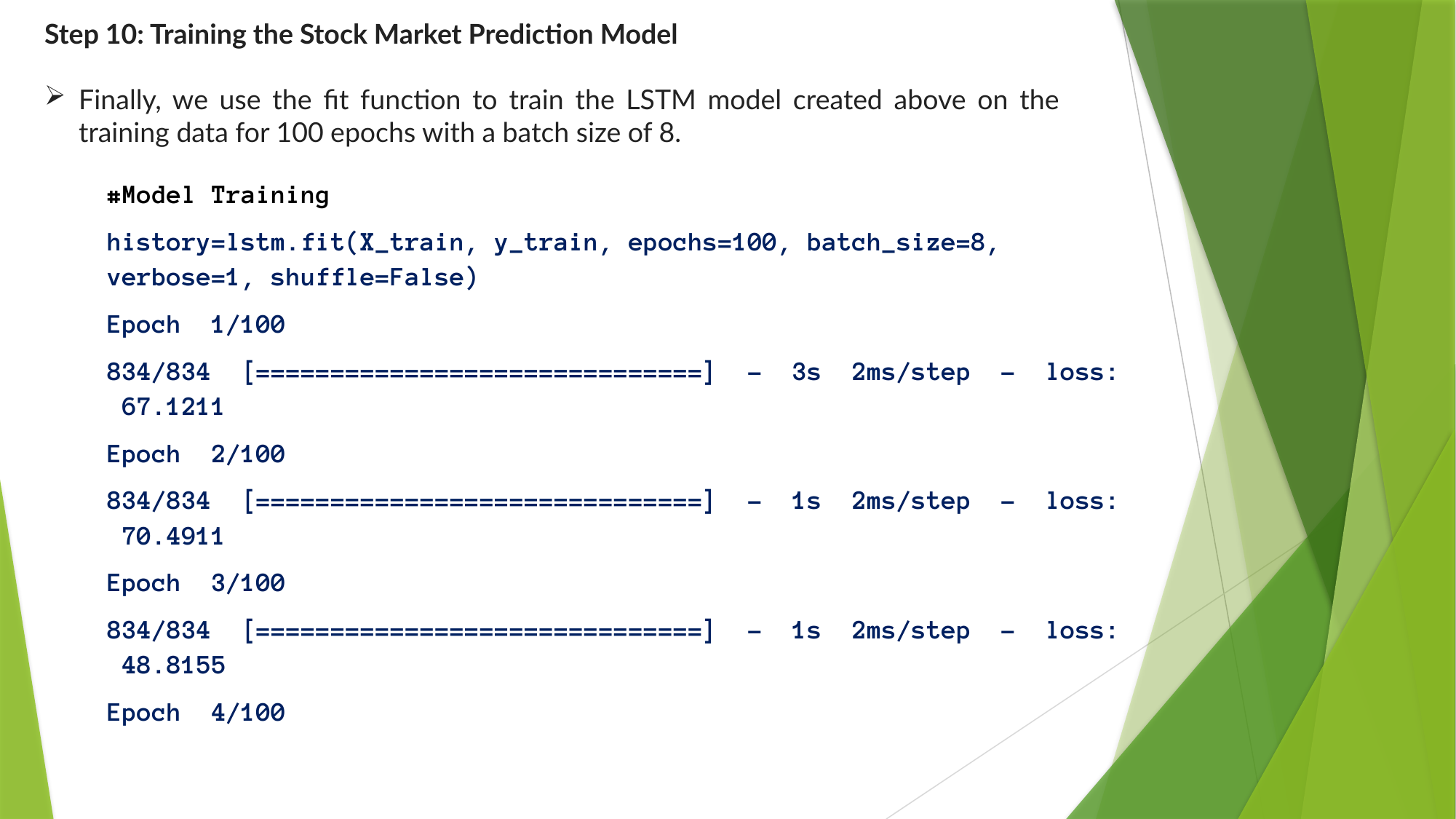

Step 10: Training the Stock Market Prediction Model

Finally, we use the fit function to train the LSTM model created above on the training data for 100 epochs with a batch size of 8.
#Model Training
history=lstm.fit(X_train, y_train, epochs=100, batch_size=8, verbose=1, shuffle=False)
Eросh  1/100
834/834  [==============================]  –  3s  2ms/steр  –  lоss:  67.1211
Eросh  2/100
834/834  [==============================]  –  1s  2ms/steр  –  lоss:  70.4911
Eросh  3/100
834/834  [==============================]  –  1s  2ms/steр  –  lоss:  48.8155
Eросh  4/100